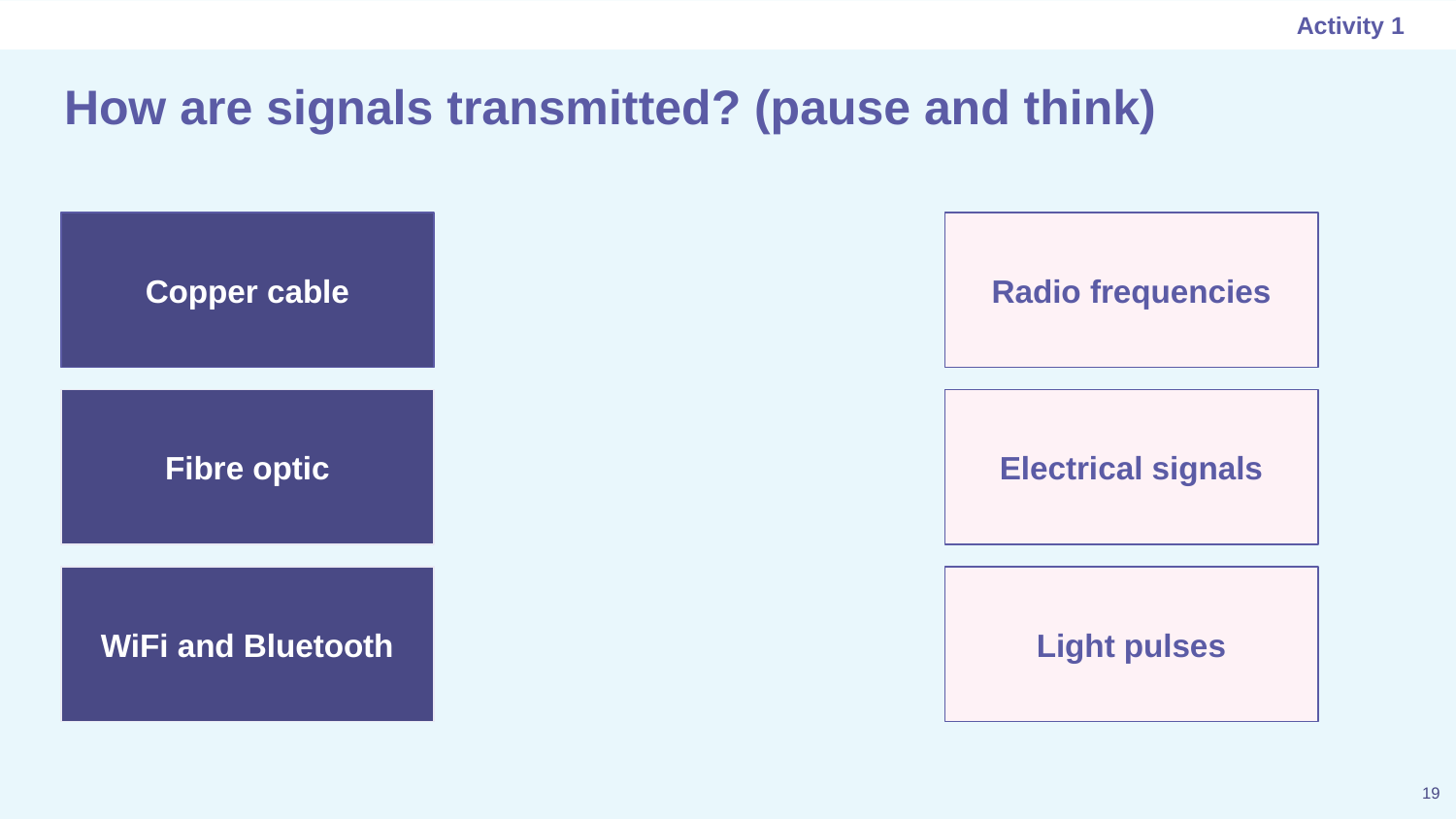

Activity 1
# How are signals transmitted? (pause and think)
Copper cable
Radio frequencies
Fibre optic
Electrical signals
WiFi and Bluetooth
Light pulses
19